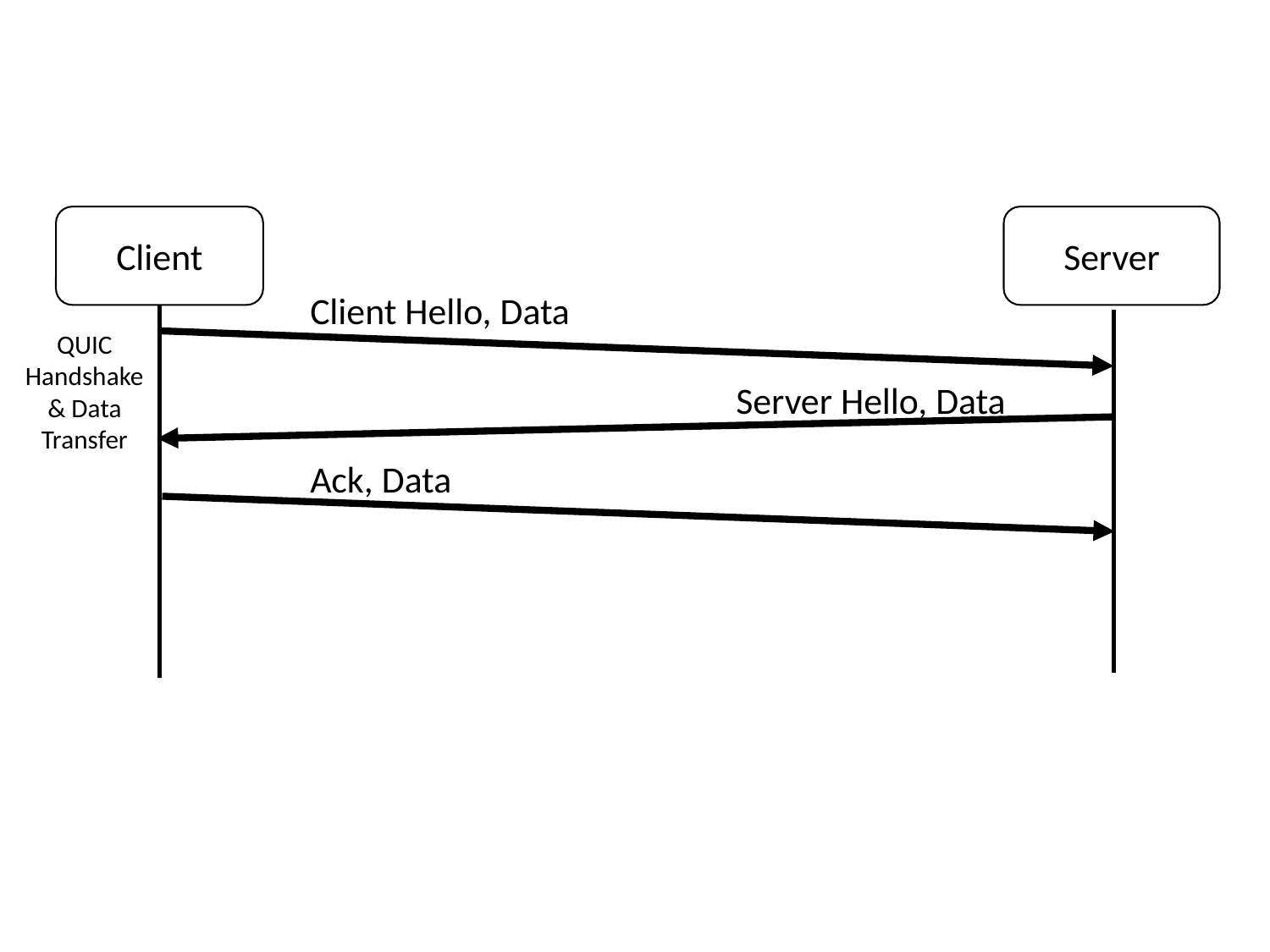

Server
Client
Client Hello, Data
QUIC
Handshake
& Data
Transfer
Server Hello, Data
Ack, Data